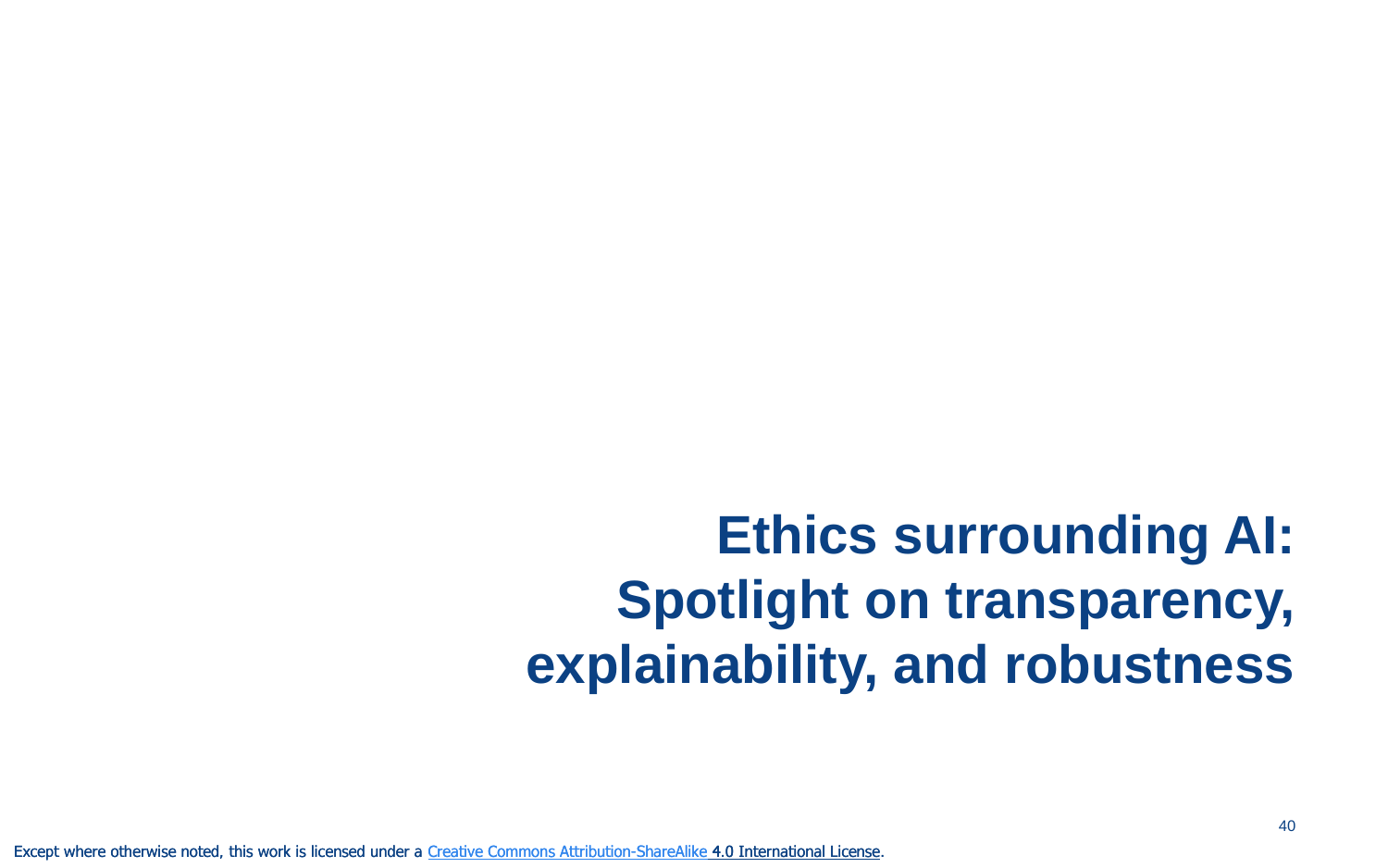

Ethics surrounding AI:
Spotlight on transparency,
explainability, and robustness
40